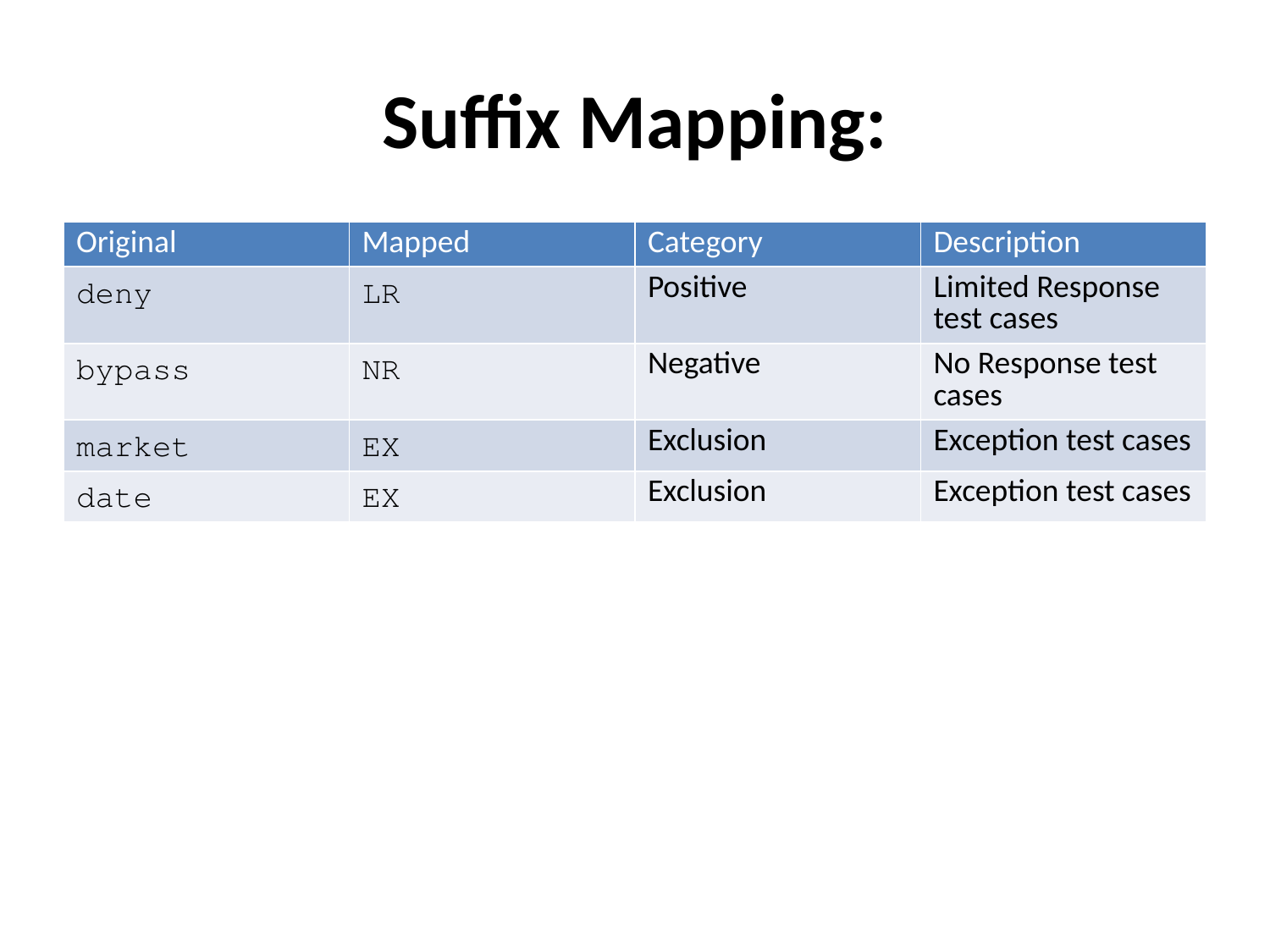

# Suffix Mapping:
| Original | Mapped | Category | Description |
| --- | --- | --- | --- |
| deny | LR | Positive | Limited Response test cases |
| bypass | NR | Negative | No Response test cases |
| market | EX | Exclusion | Exception test cases |
| date | EX | Exclusion | Exception test cases |